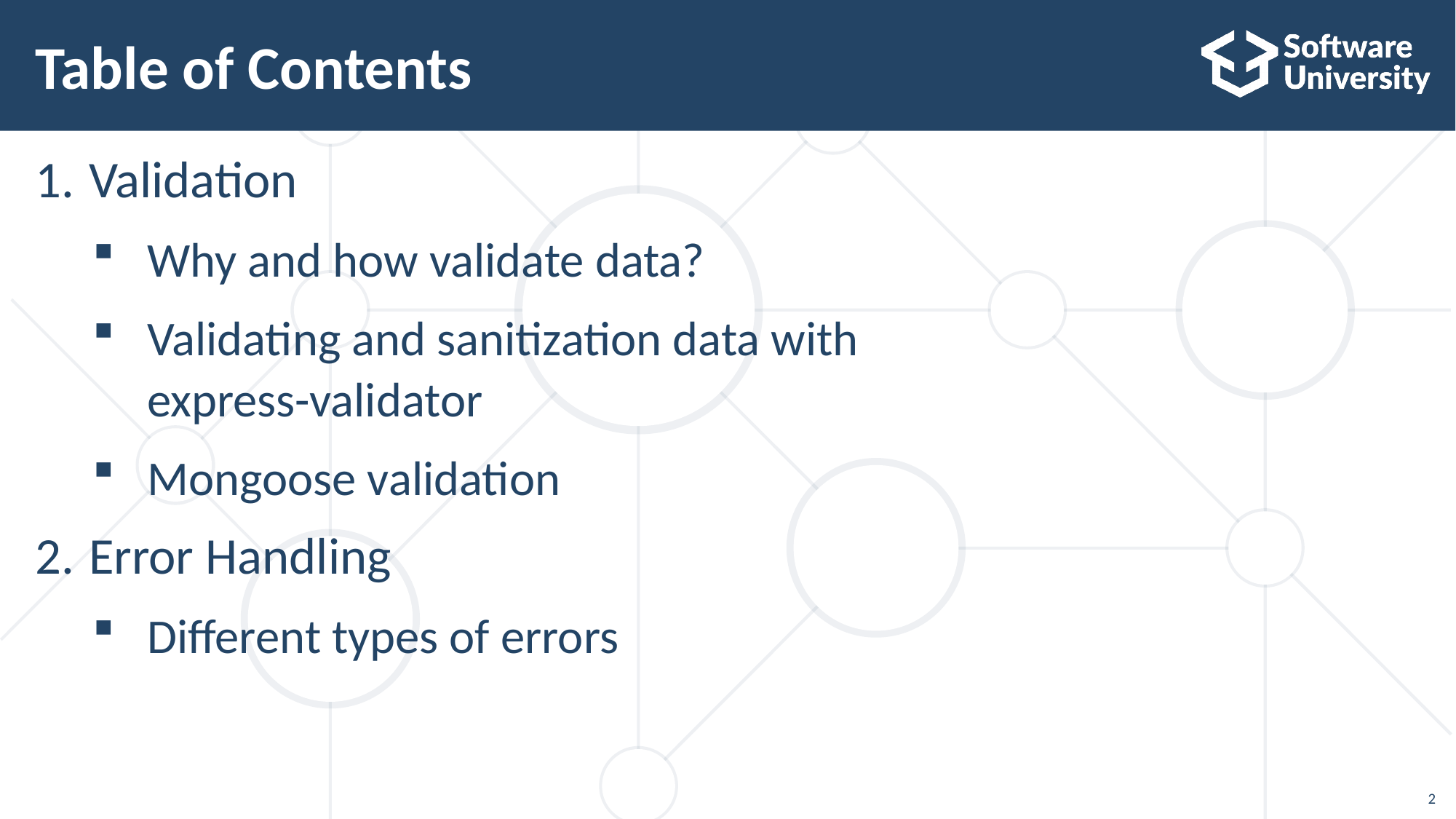

# Table of Contents
Validation
Why and how validate data?
Validating and sanitization data with
express-validator
Mongoose validation
Error Handling
Different types of errors
2